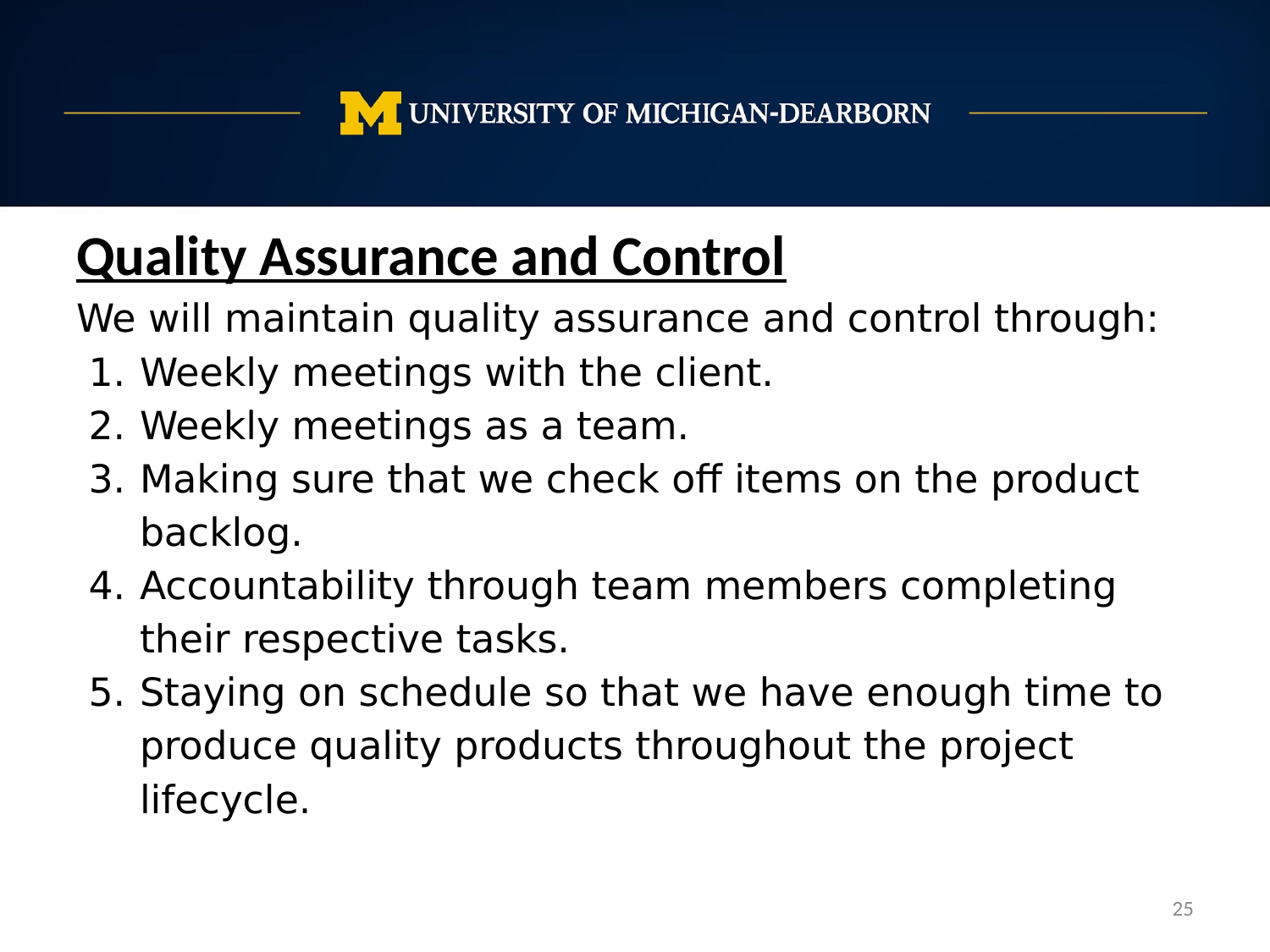

Quality Assurance and Control
We will maintain quality assurance and control through:
Weekly meetings with the client.
Weekly meetings as a team.
Making sure that we check off items on the product backlog.
Accountability through team members completing their respective tasks.
Staying on schedule so that we have enough time to produce quality products throughout the project lifecycle.
25